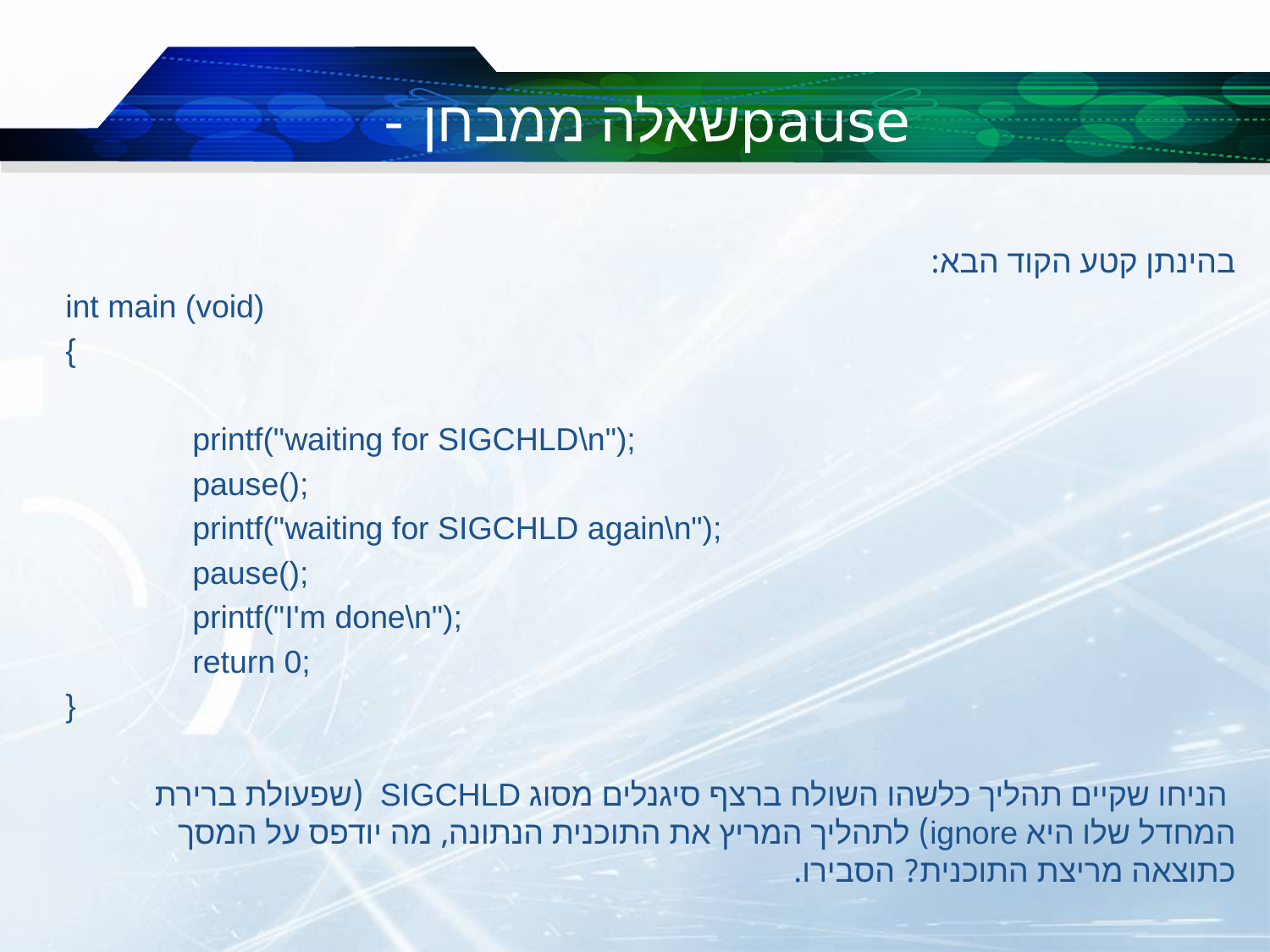

# - שאלה ממבחןpause

בהינתן קטע הקוד הבא:
int main (void)
{

	printf("waiting for SIGCHLD\n");
	pause();
	printf("waiting for SIGCHLD again\n");
	pause();
	printf("I'm done\n");
	return 0;
}

 הניחו שקיים תהליך כלשהו השולח ברצף סיגנלים מסוג SIGCHLD  (שפעולת ברירת המחדל שלו היא ignore) לתהליך המריץ את התוכנית הנתונה, מה יודפס על המסך כתוצאה מריצת התוכנית? הסבירו.